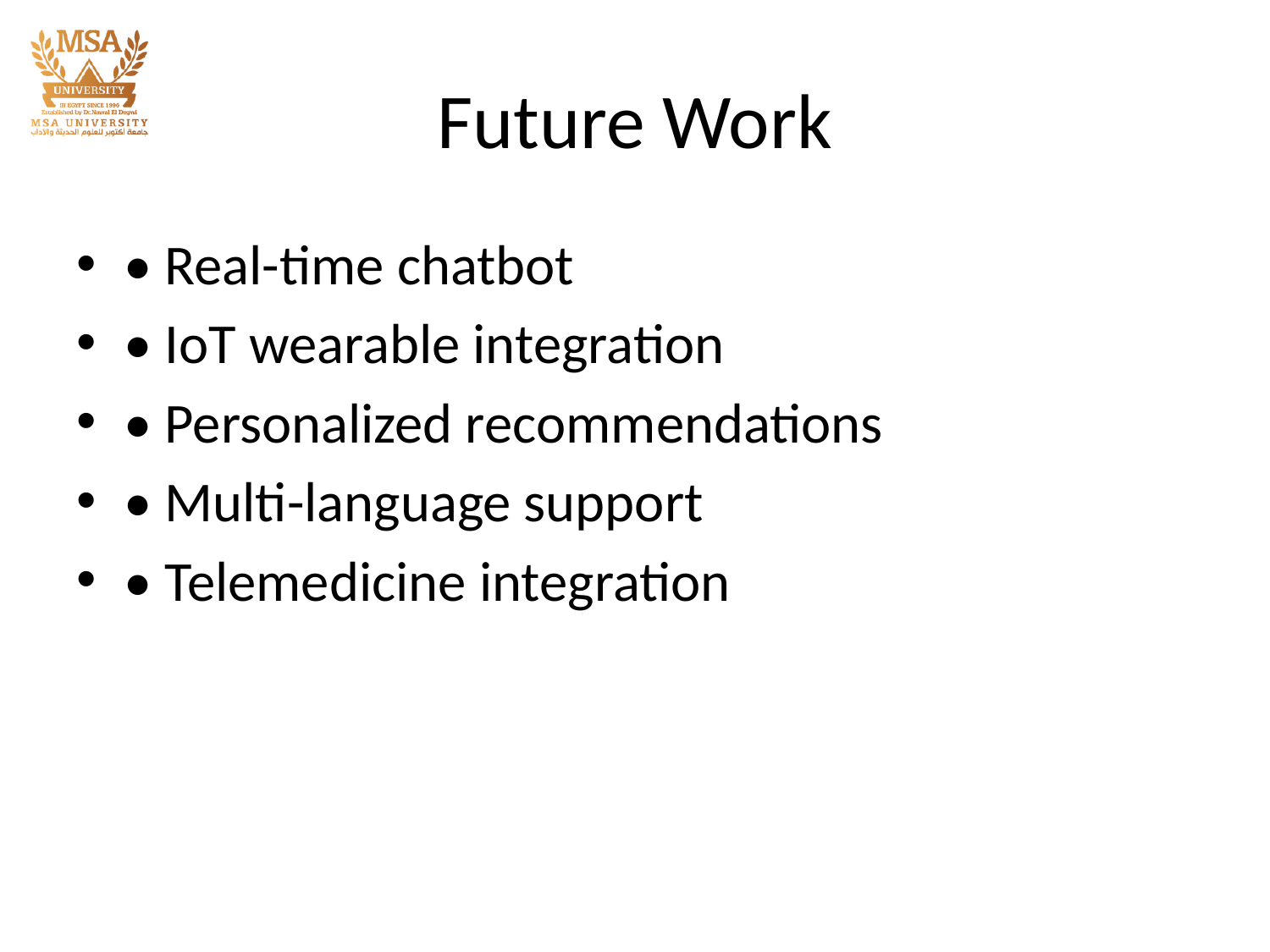

# Future Work
• Real-time chatbot
• IoT wearable integration
• Personalized recommendations
• Multi-language support
• Telemedicine integration